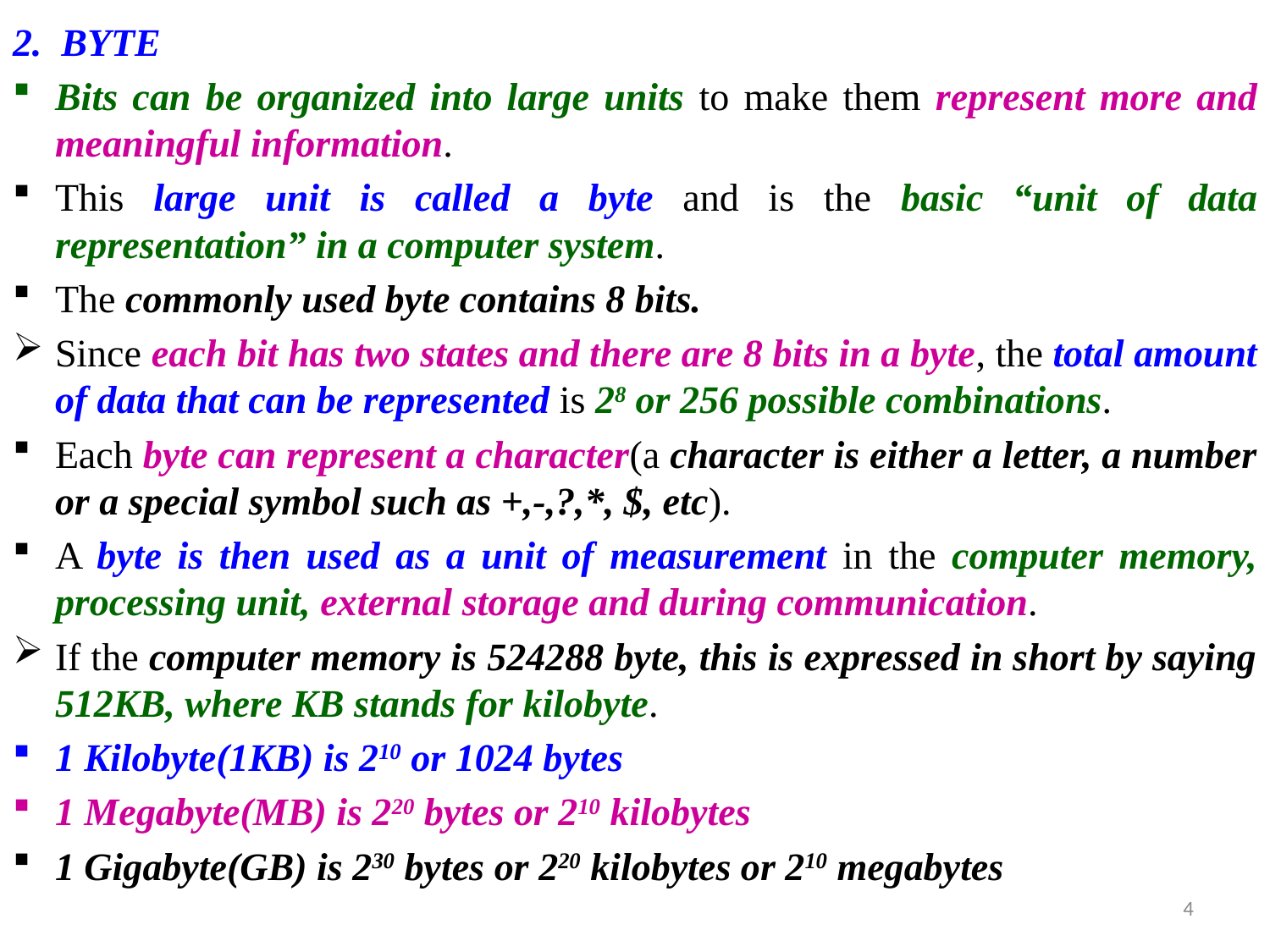

2.  BYTE
Bits can be organized into large units to make them represent more and meaningful information.
This large unit is called a byte and is the basic “unit of data representation” in a computer system.
The commonly used byte contains 8 bits.
Since each bit has two states and there are 8 bits in a byte, the total amount of data that can be represented is 28 or 256 possible combinations.
Each byte can represent a character(a character is either a letter, a number or a special symbol such as +,-,?,*, $, etc).
A byte is then used as a unit of measurement in the computer memory, processing unit, external storage and during communication.
If the computer memory is 524288 byte, this is expressed in short by saying 512KB, where KB stands for kilobyte.
1 Kilobyte(1KB) is 210 or 1024 bytes
1 Megabyte(MB) is 220 bytes or 210 kilobytes
1 Gigabyte(GB) is 230 bytes or 220 kilobytes or 210 megabytes

4